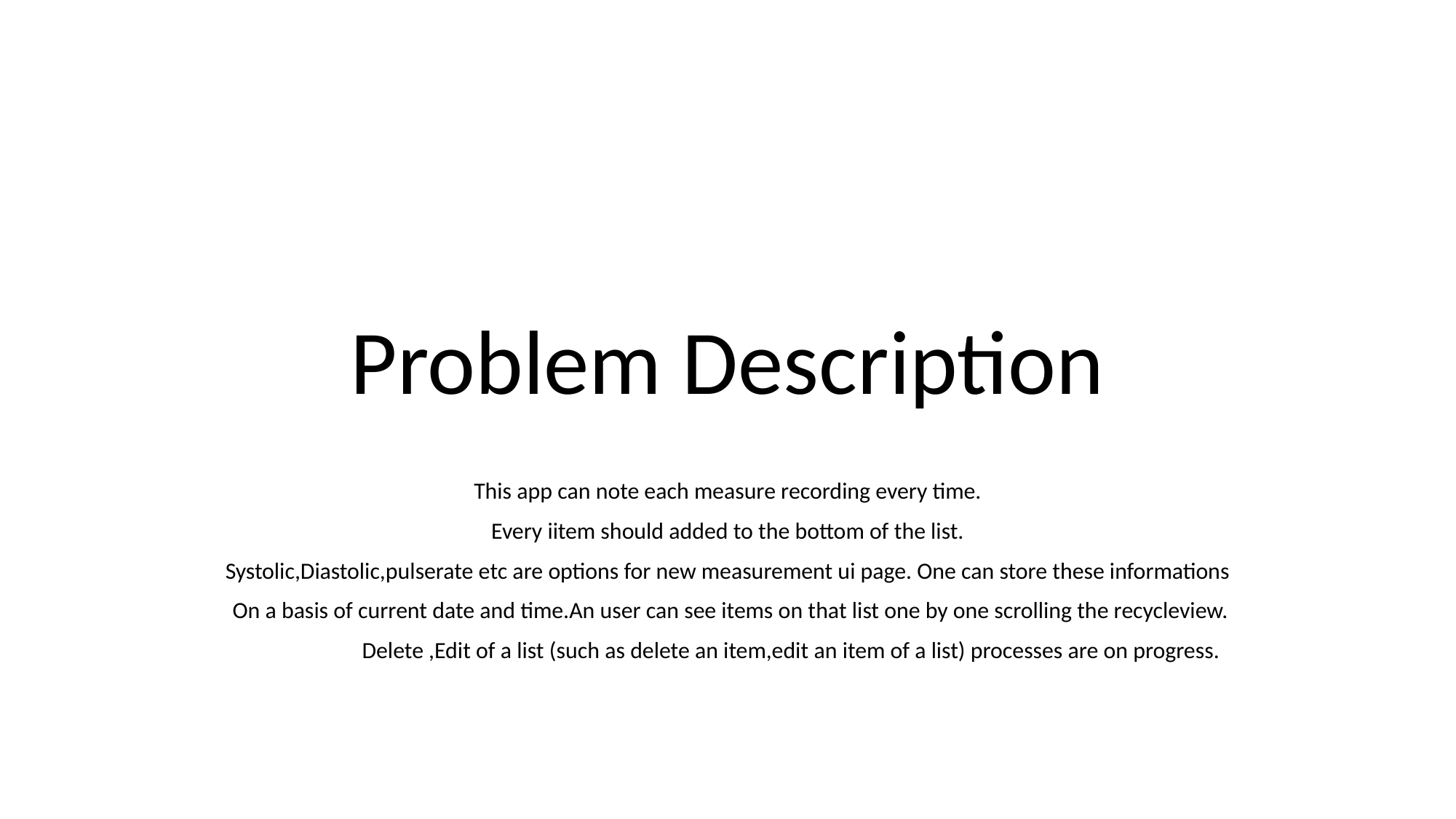

# Problem Description

This app can note each measure recording every time.
Every iitem should added to the bottom of the list.
Systolic,Diastolic,pulserate etc are options for new measurement ui page. One can store these informations
 On a basis of current date and time.An user can see items on that list one by one scrolling the recycleview.
                        Delete ,Edit of a list (such as delete an item,edit an item of a list) processes are on progress.